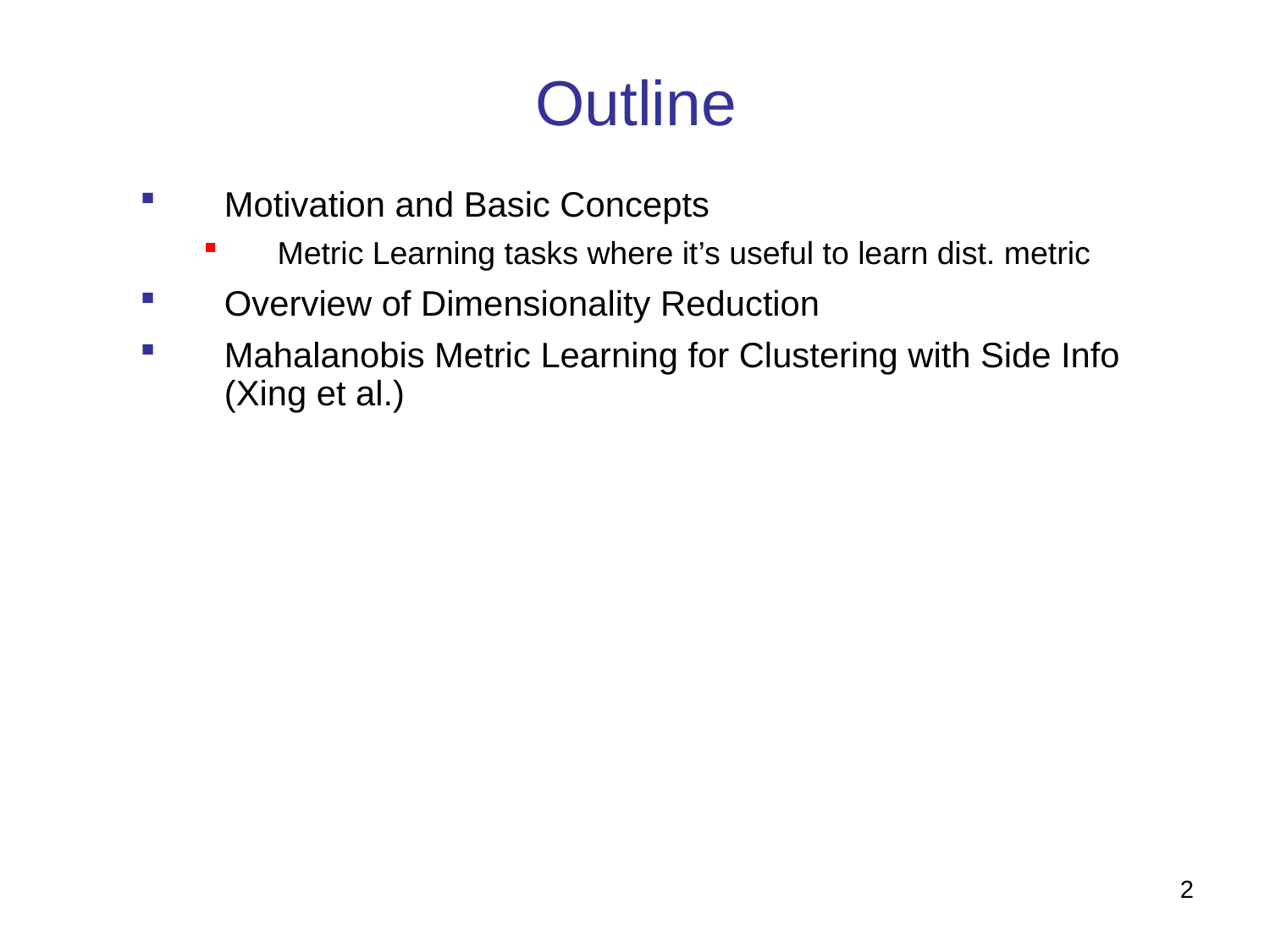

# Outline
Motivation and Basic Concepts
Metric Learning tasks where it’s useful to learn dist. metric
Overview of Dimensionality Reduction
Mahalanobis Metric Learning for Clustering with Side Info  (Xing et al.)

2